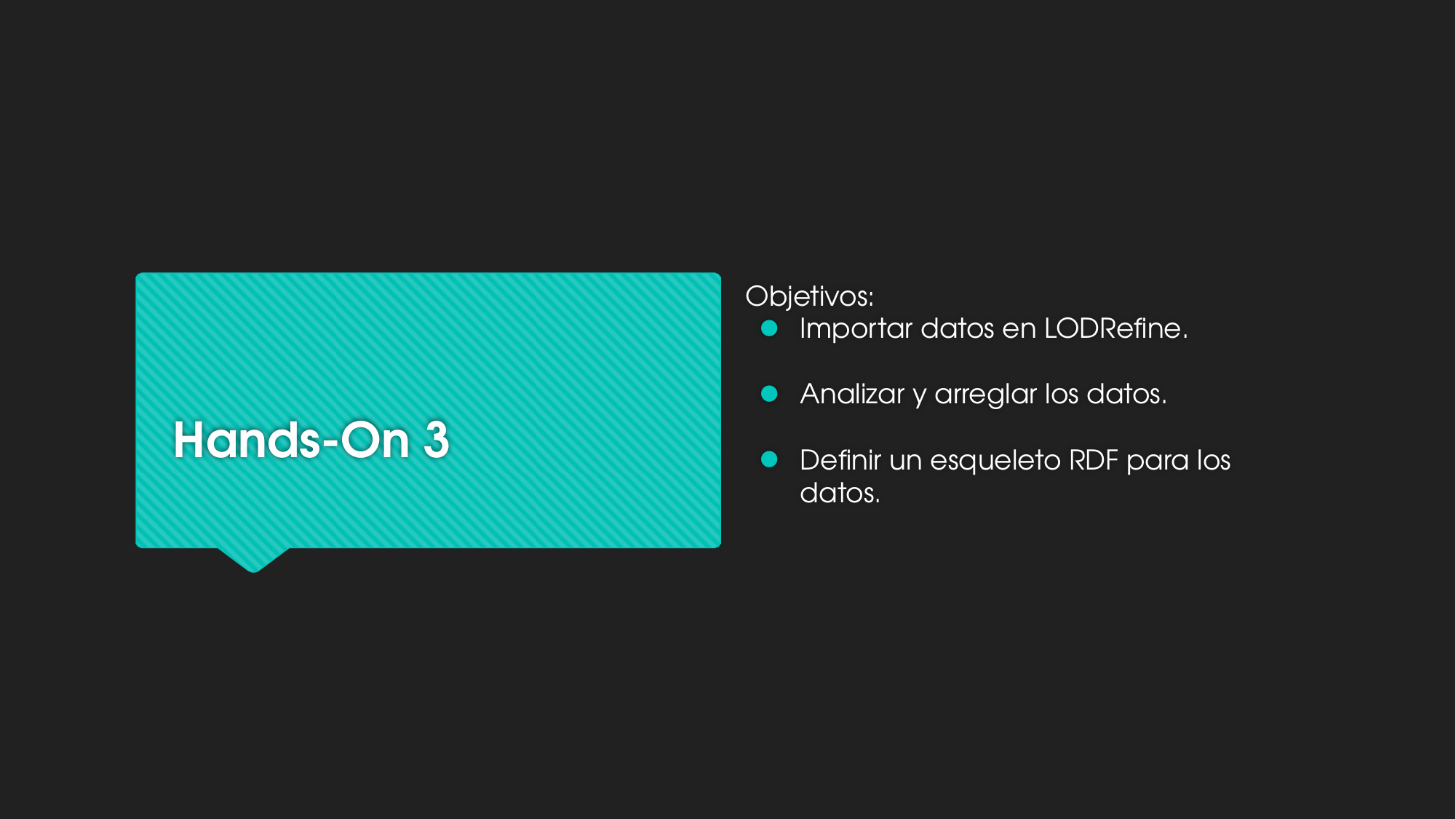

Objetivos:
Importar datos en LODRefine.

Analizar y arreglar los datos.

Definir un esqueleto RDF para los datos.

# Hands-On 3